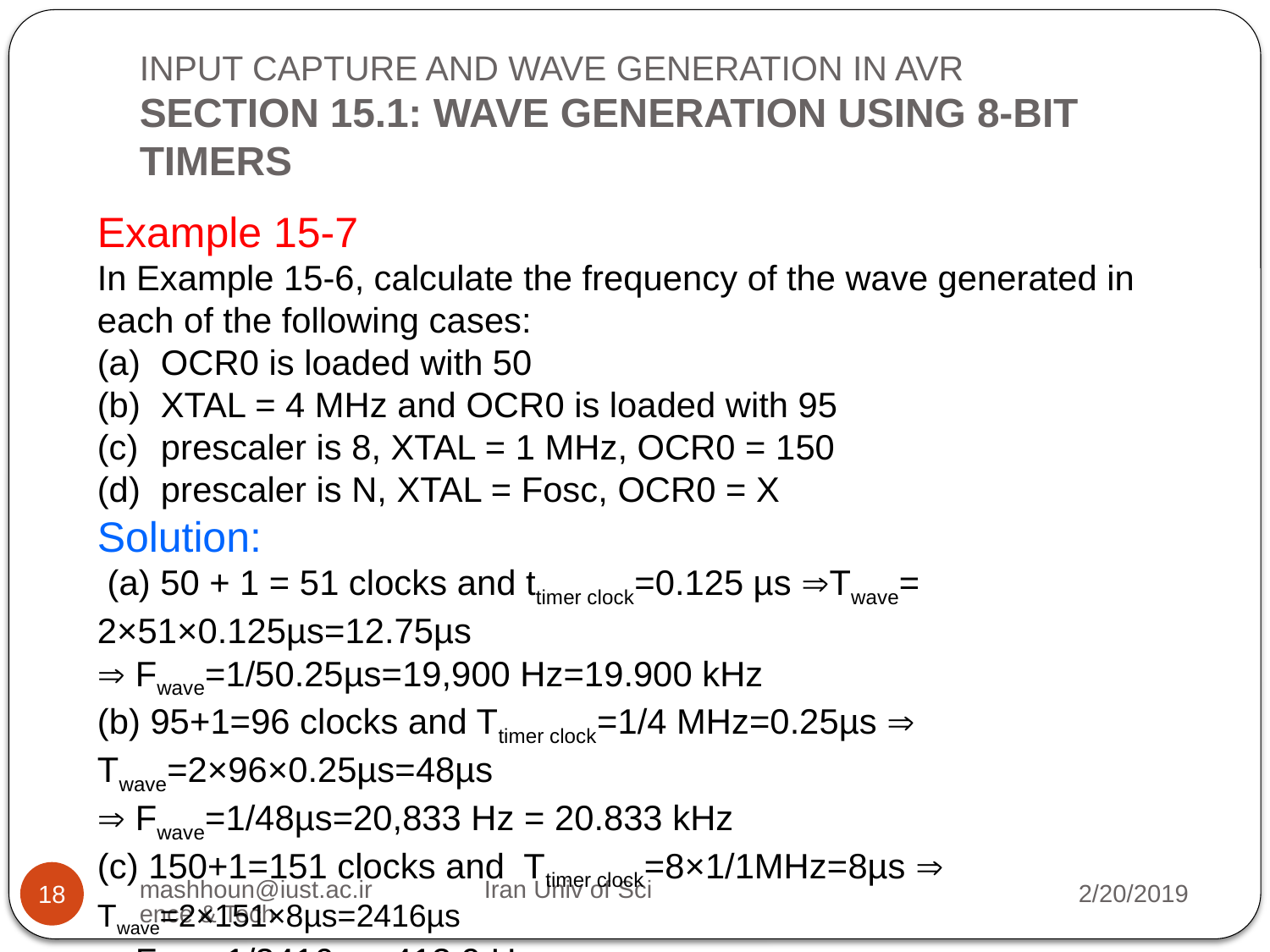

# INPUT CAPTURE AND WAVE GENERATION IN AVR SECTION 15.1: WAVE GENERATION USING 8-BIT TIMERS
Example 15-7
In Example 15-6, calculate the frequency of the wave generated in each of the following cases:
OCR0 is loaded with 50
XTAL = 4 MHz and OCR0 is loaded with 95
prescaler is 8, XTAL = 1 MHz, OCR0 = 150
prescaler is N, XTAL = Fosc, OCR0 = X
Solution:
 (a) 50 + 1 = 51 clocks and ttimer clock=0.125 µs ⇒Twave= 2×51×0.125µs=12.75µs
⇒ Fwave=1/50.25µs=19,900 Hz=19.900 kHz
(b) 95+1=96 clocks and Ttimer clock=1/4 MHz=0.25µs ⇒ Twave=2×96×0.25µs=48µs
⇒ Fwave=1/48µs=20,833 Hz = 20.833 kHz
(c) 150+1=151 clocks and  Ttimer clock=8×1/1MHz=8µs ⇒ Twave=2×151×8µs=2416µs
⇒ Fwave=1/2416µs=413.9 Hz
(d) X+1clocks and  Ttimer clock=N×1/Fosc=N/Fosc ⇒ Twave=2×(X+1)×N/Fosc
⇒ Fwave = 1 / Twave = Fosc / [2N(X + 1)]
mashhoun@iust.ac.ir                Iran Univ of Science & Tech
2/20/2019
18